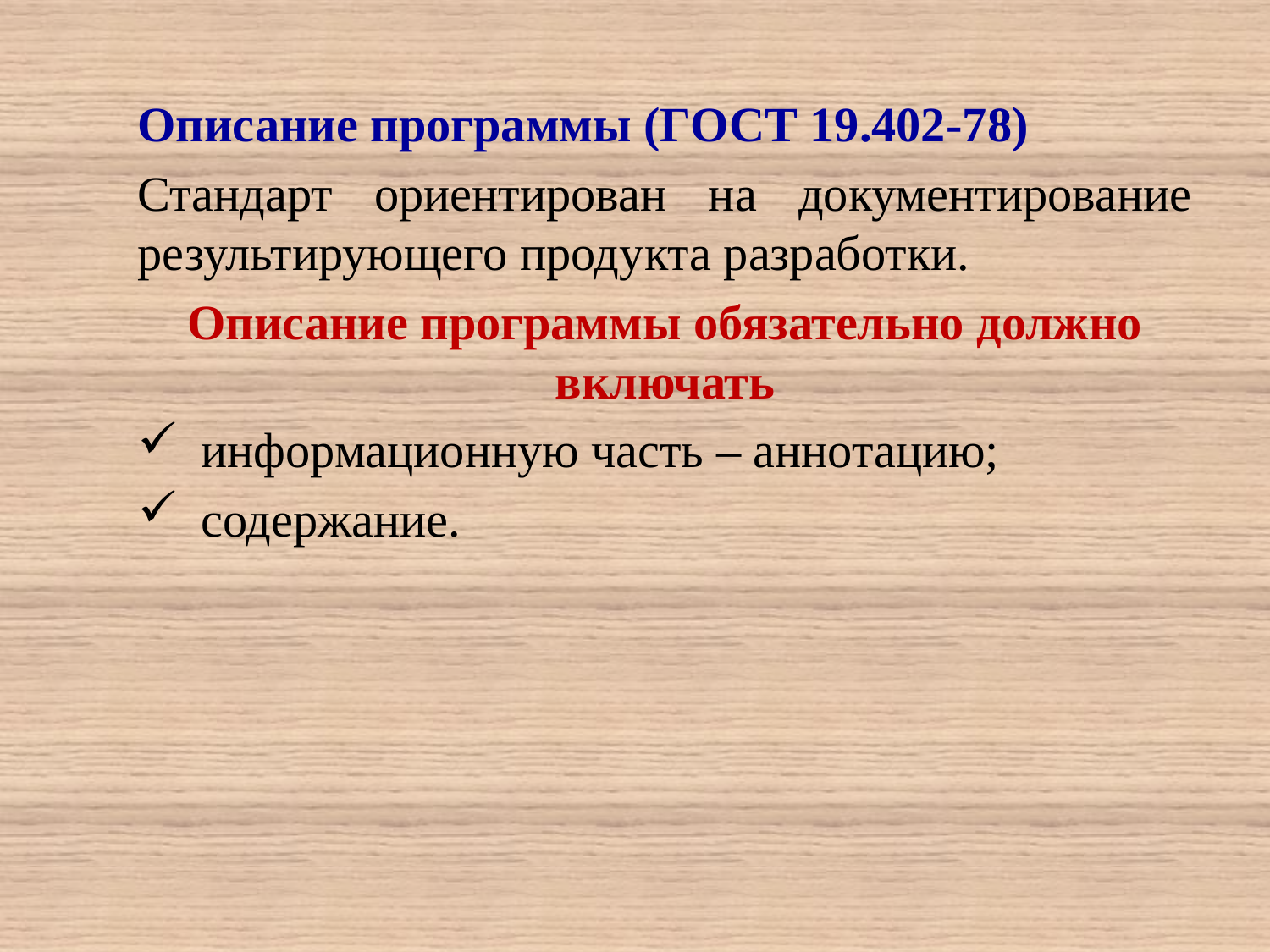

Описание программы (ГОСТ 19.402-78)
Стандарт ориентирован на документирование результирующего продукта разработки.
Описание программы обязательно должно включать
информационную часть – аннотацию;
содержание.